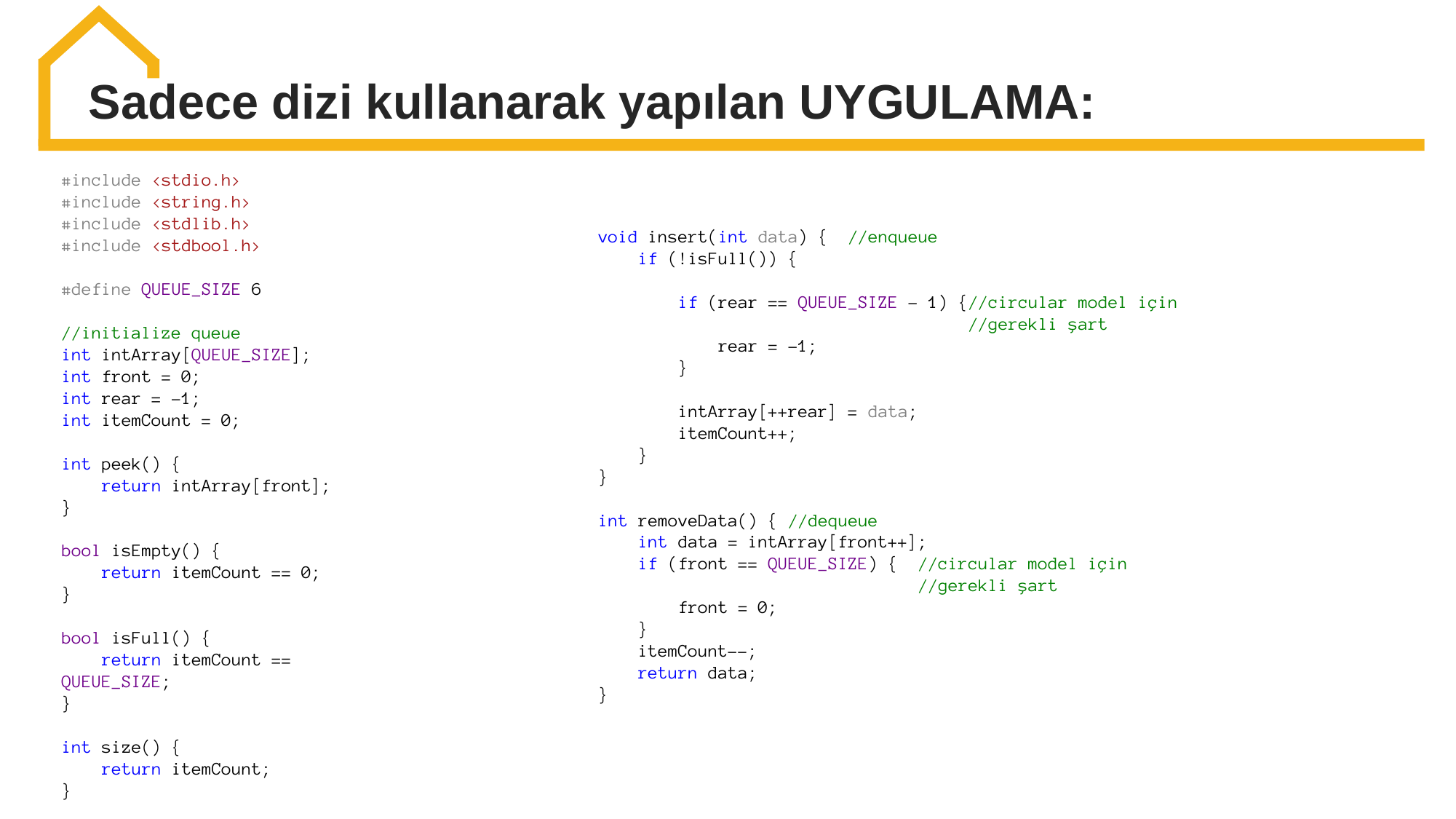

Sadece dizi kullanarak yapılan UYGULAMA:
#include <stdio.h>
#include <string.h>
#include <stdlib.h>
#include <stdbool.h>

#define QUEUE_SIZE 6

//initialize queue
int intArray[QUEUE_SIZE];
int front = 0;
int rear = -1;
int itemCount = 0;

int peek() {
    return intArray[front];
}

bool isEmpty() {
    return itemCount == 0;
}

bool isFull() {
    return itemCount == QUEUE_SIZE;
}

int size() {
    return itemCount;
}

void insert(int data) {  //enqueue
    if (!isFull()) {

        if (rear == QUEUE_SIZE - 1) {//circular model için
                                     //gerekli şart
            rear = -1;
        }

        intArray[++rear] = data;
        itemCount++;
    }
}

int removeData() { //dequeue
    int data = intArray[front++];
    if (front == QUEUE_SIZE) {  //circular model için
                                //gerekli şart
        front = 0;
    }
    itemCount--;
    return data;
}